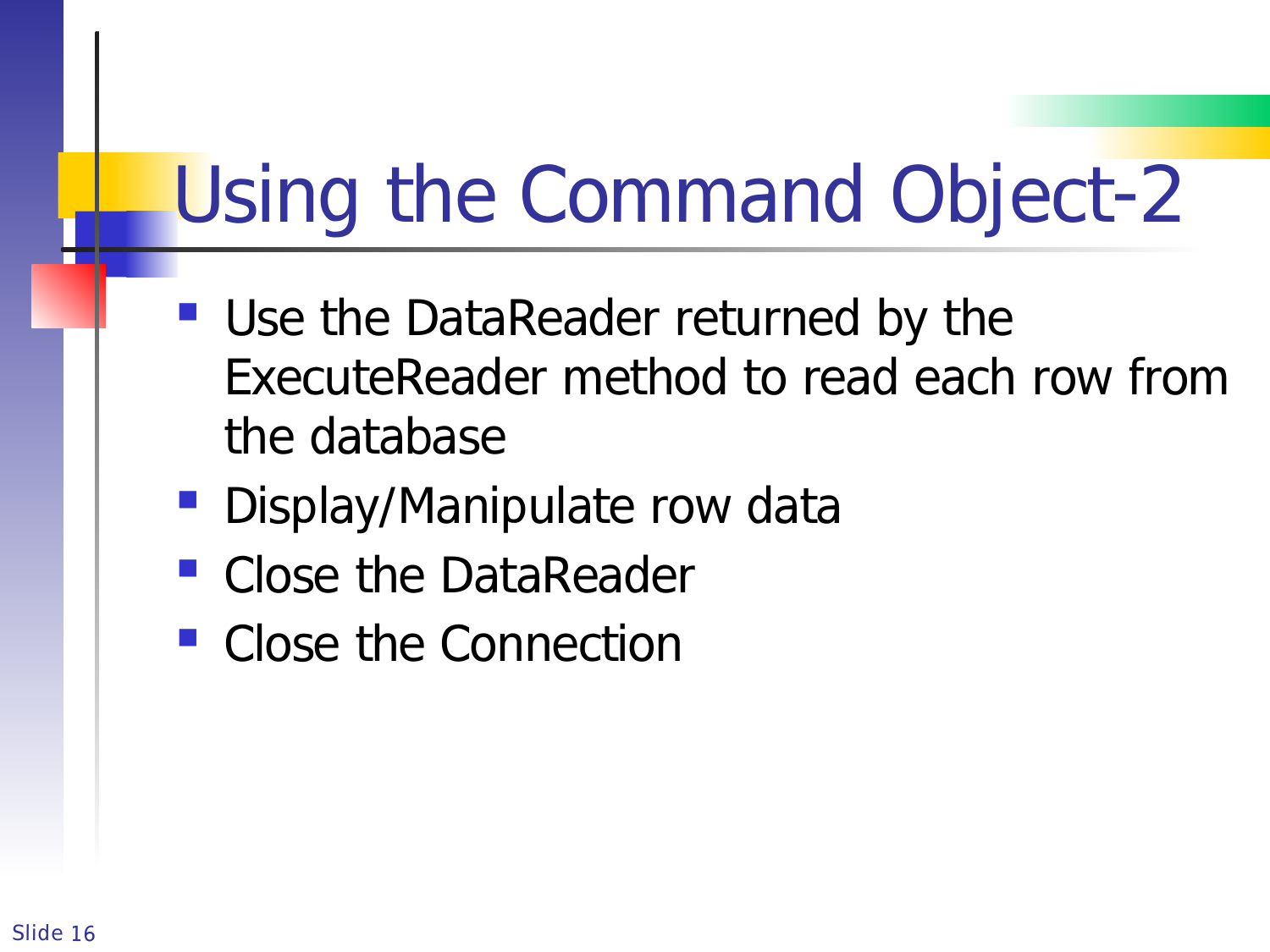

# Using the Command Object-2
Use the DataReader returned by the ExecuteReader method to read each row from the database
Display/Manipulate row data
Close the DataReader
Close the Connection